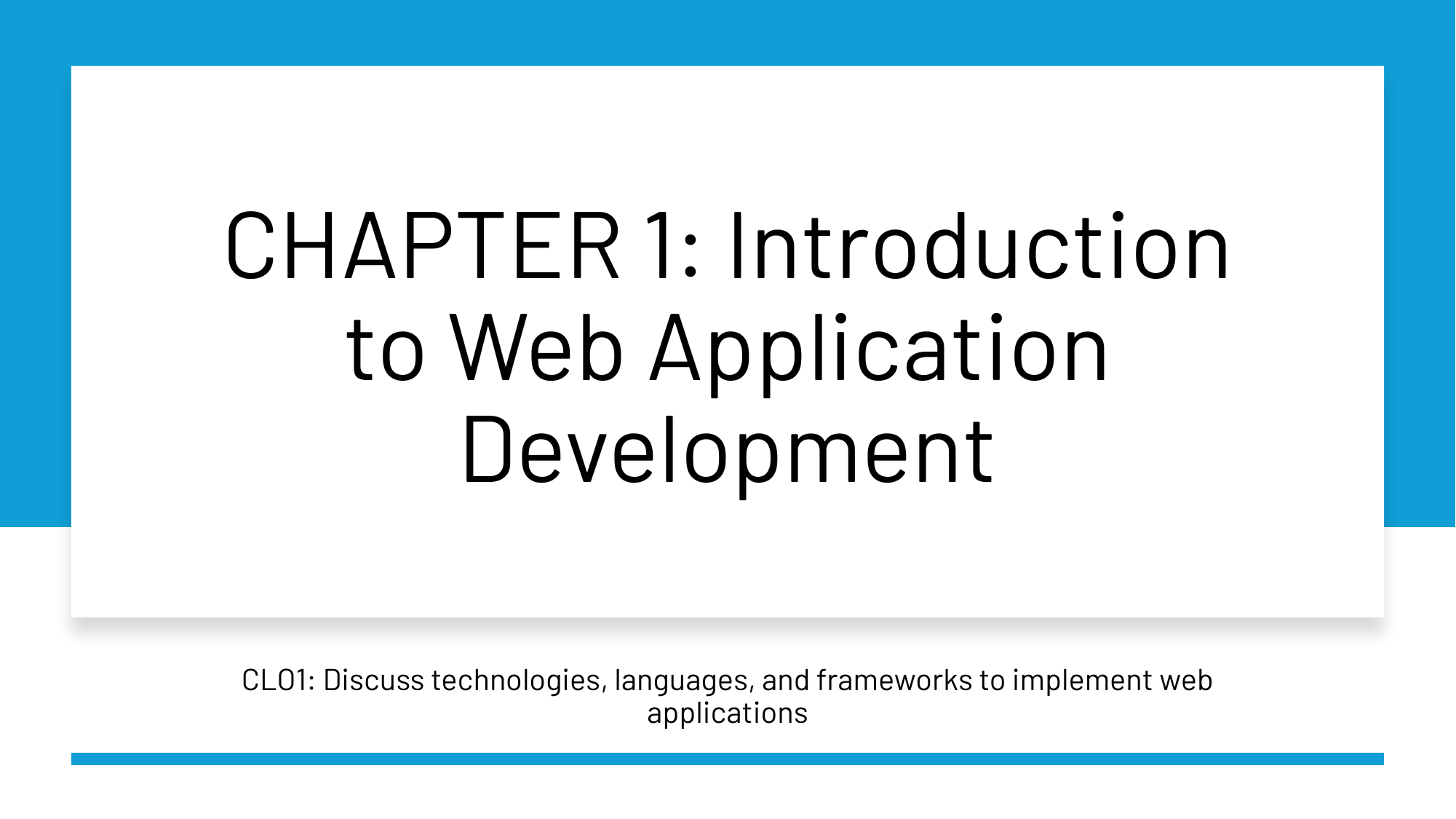

# CHAPTER 1: Introduction to Web Application Development
CLO1: Discuss technologies, languages, and frameworks to implement web applications